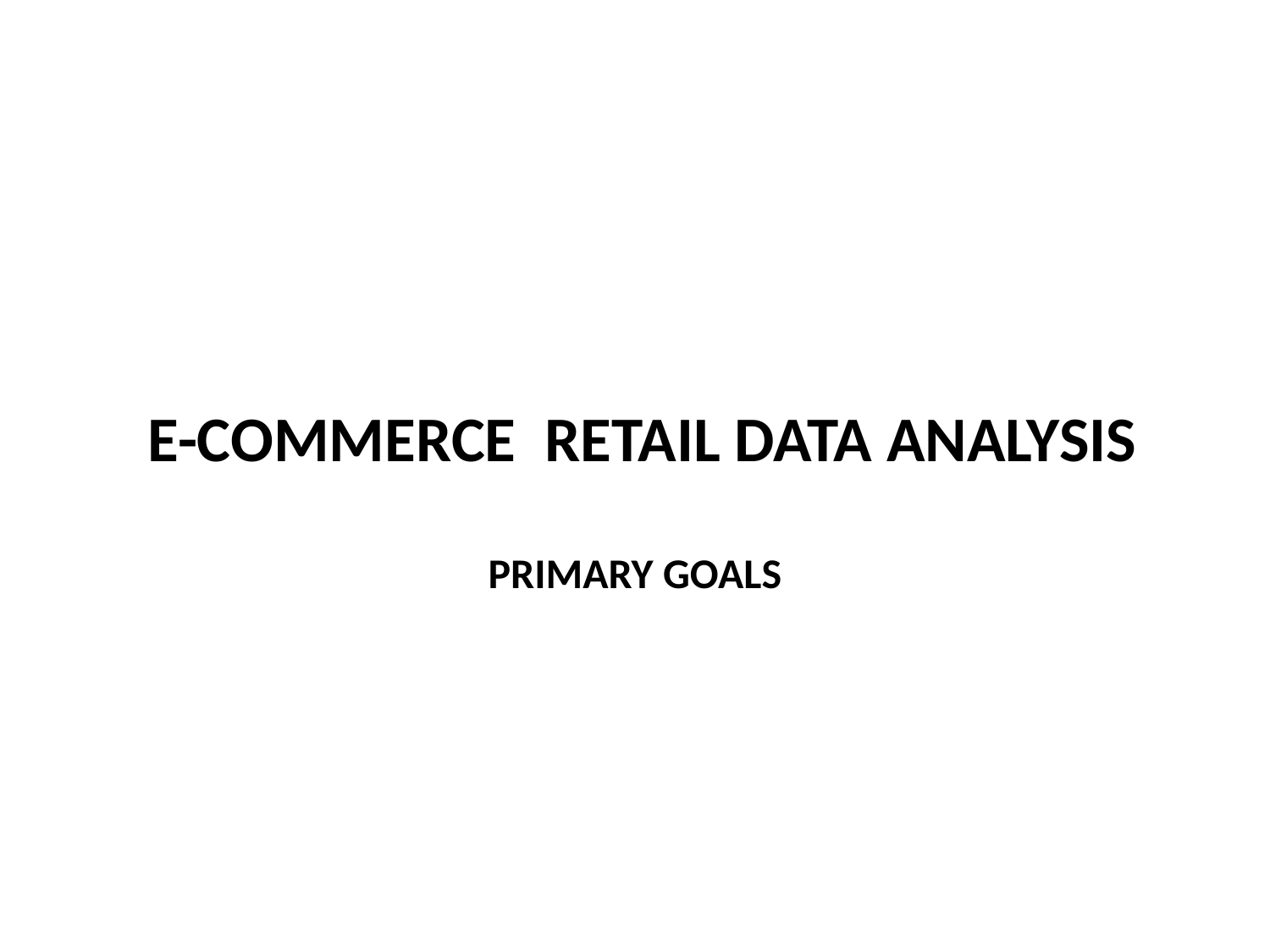

# E-COMMERCE  RETAIL DATA ANALYSIS
PRIMARY GOALS